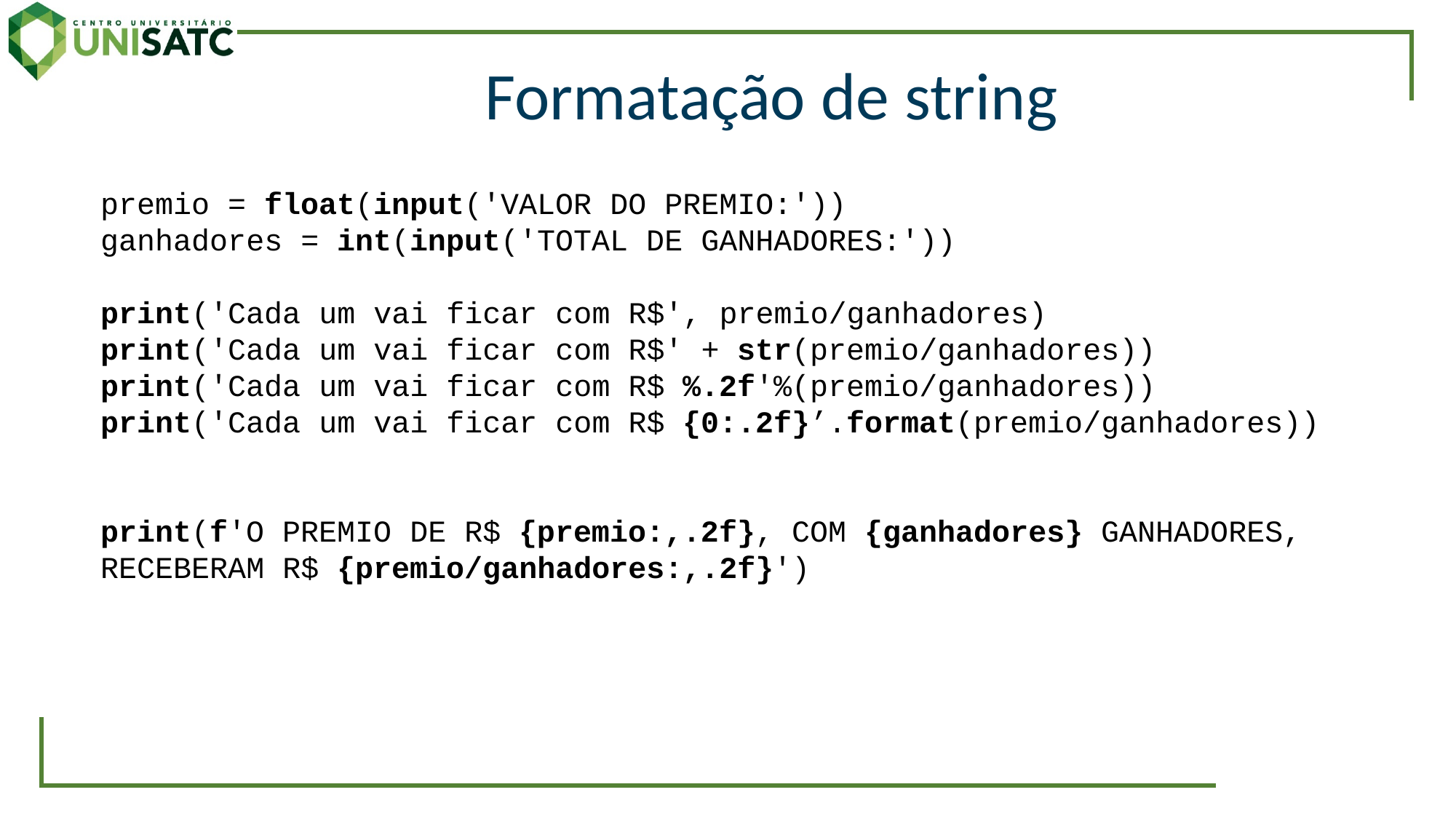

Formatação de string
premio = float(input('VALOR DO PREMIO:'))
ganhadores = int(input('TOTAL DE GANHADORES:'))
print('Cada um vai ficar com R$', premio/ganhadores)
print('Cada um vai ficar com R$' + str(premio/ganhadores))
print('Cada um vai ficar com R$ %.2f'%(premio/ganhadores))
print('Cada um vai ficar com R$ {0:.2f}’.format(premio/ganhadores))

print(f'O PREMIO DE R$ {premio:,.2f}, COM {ganhadores} GANHADORES, RECEBERAM R$ {premio/ganhadores:,.2f}')